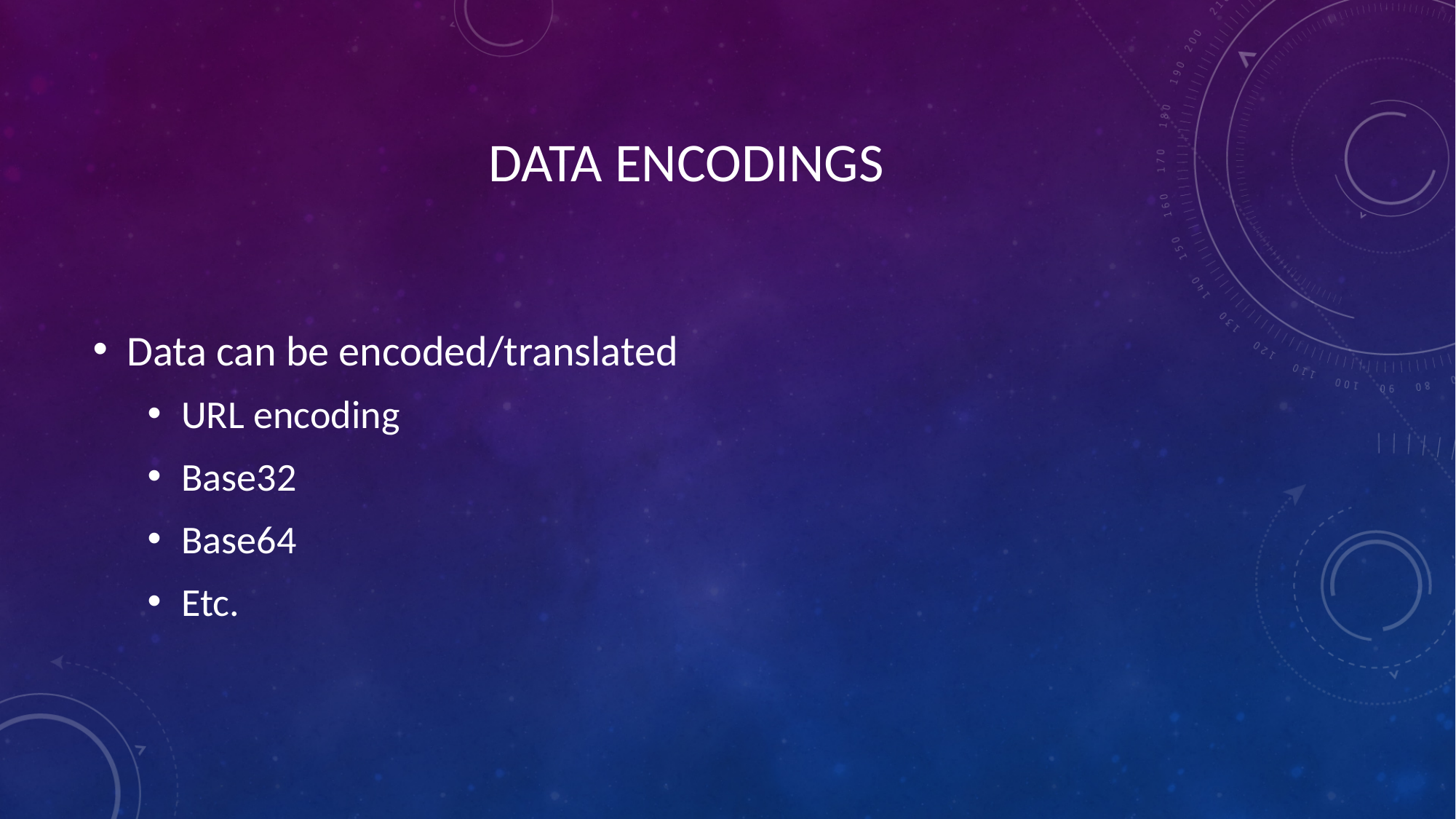

# DATA encodings
Data can be encoded/translated
URL encoding
Base32
Base64
Etc.